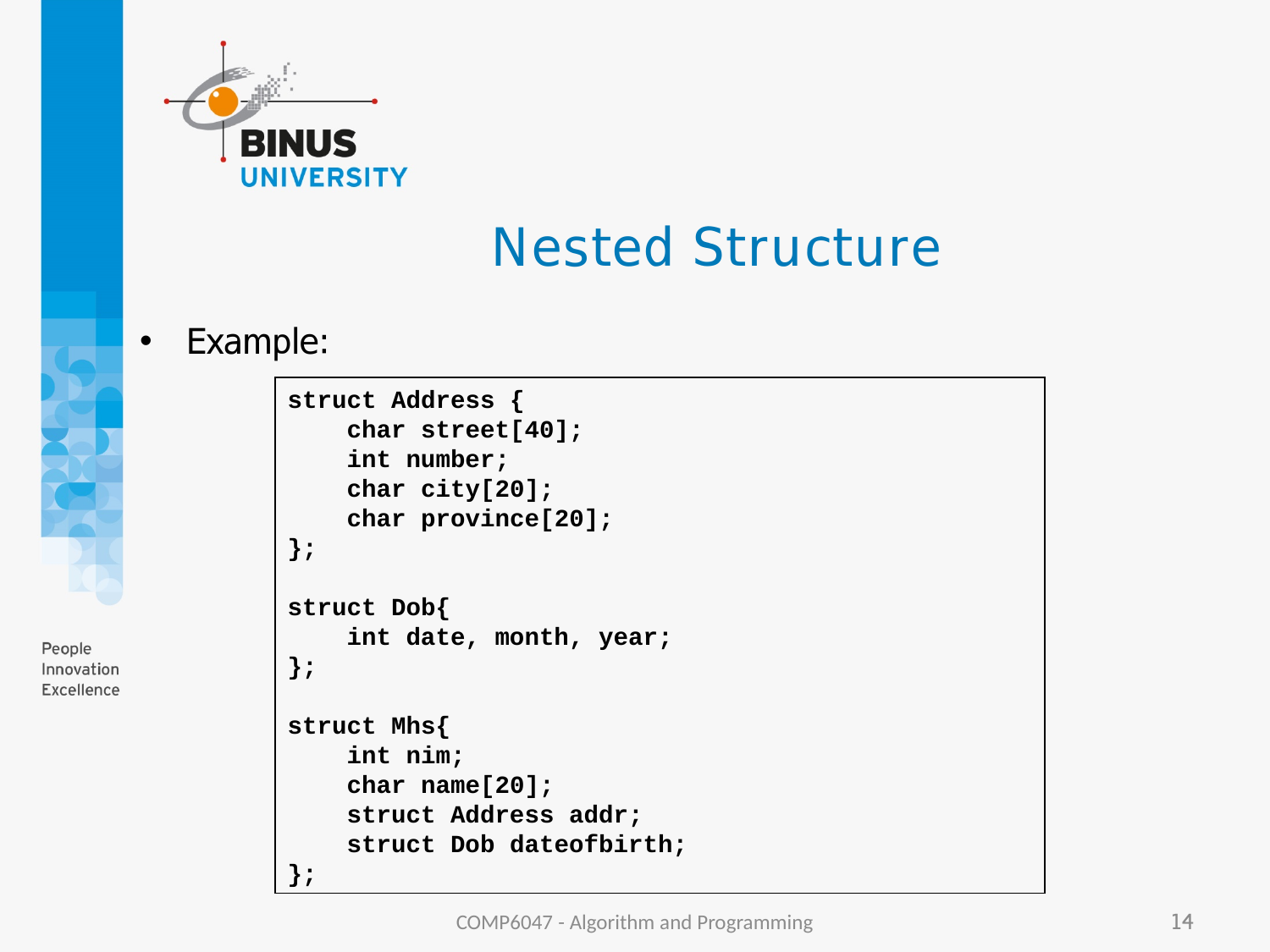

# Nested Structure
Example:
struct Address {
    char street[40];
    int number;
    char city[20];
    char province[20];
};

struct Dob{
    int date, month, year;
};

struct Mhs{
    int nim;
    char name[20];
    struct Address addr;
    struct Dob dateofbirth;
};
COMP6047 - Algorithm and Programming
14